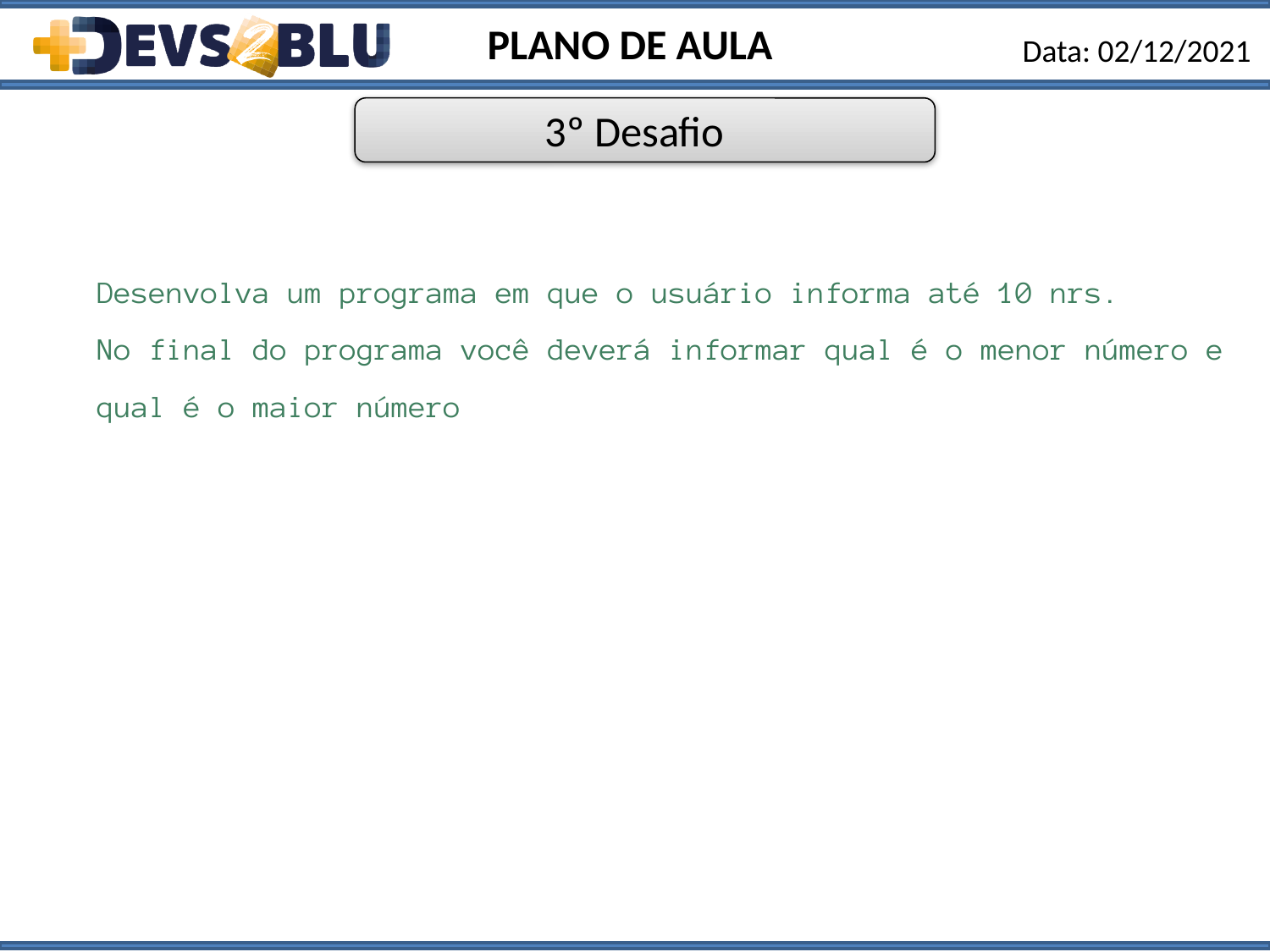

PLANO DE AULA
Data: 02/12/2021
3º Desafio

Desenvolva um programa em que o usuário informa até 10 nrs.
No final do programa você deverá informar qual é o menor número e qual é o maior número